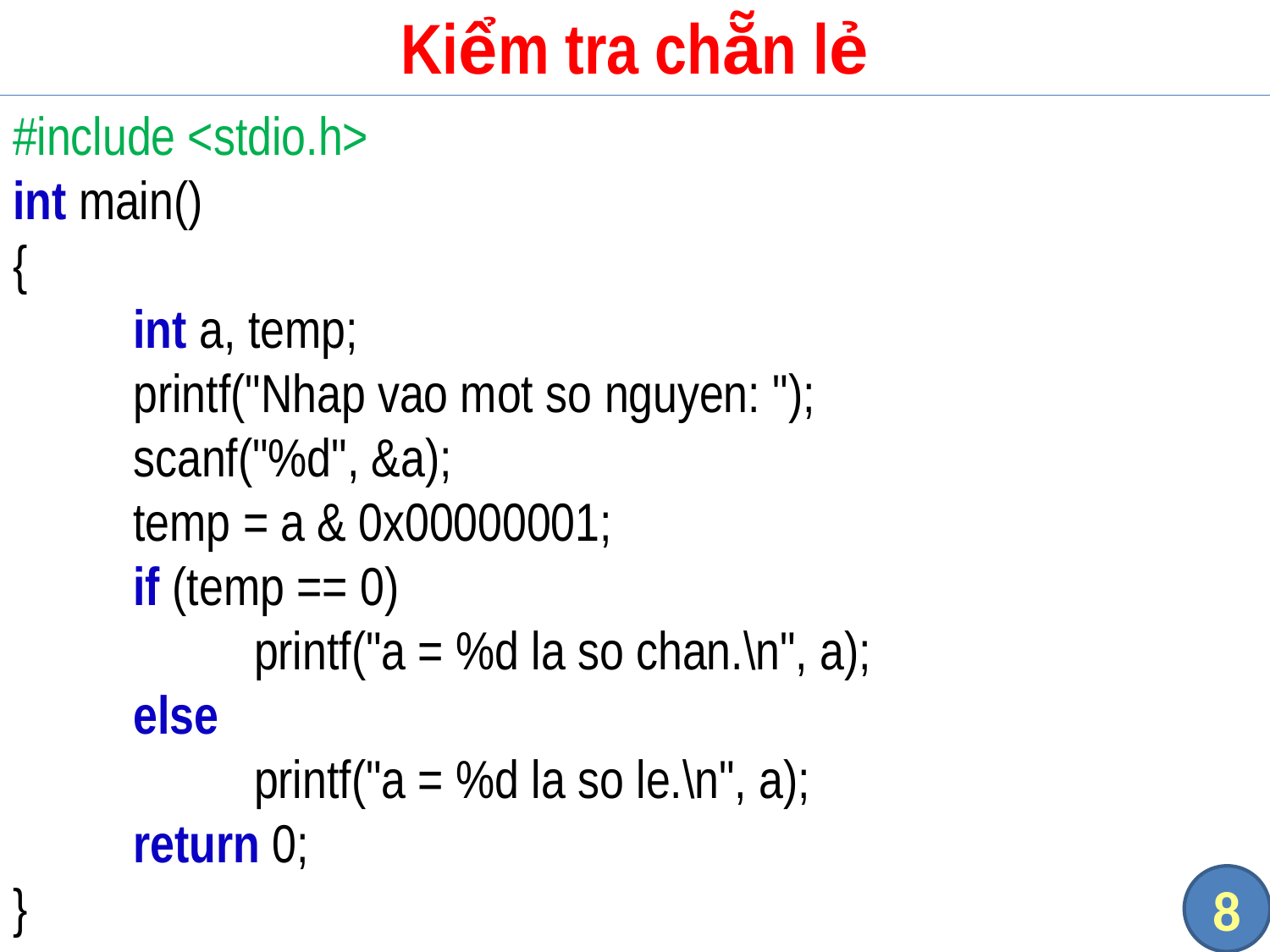

# Kiểm tra chẵn lẻ
#include <stdio.h>
int main()
{
	int a, temp;
	printf("Nhap vao mot so nguyen: ");
	scanf("%d", &a);
	temp = a & 0x00000001;
	if (temp == 0)
		printf("a = %d la so chan.\n", a);
	else
		printf("a = %d la so le.\n", a);
	return 0;
}
8